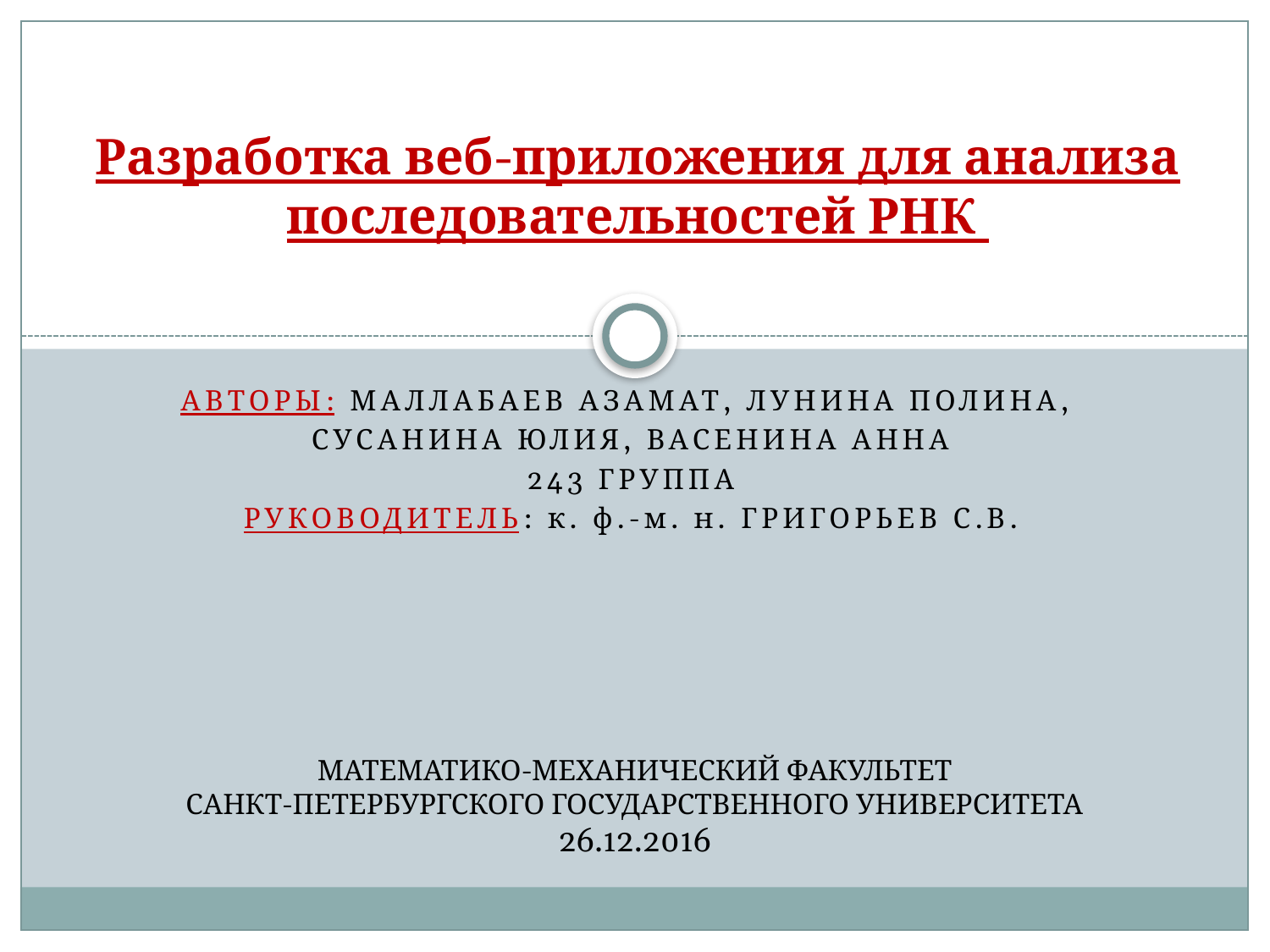

# Разработка веб-приложения для анализа последовательностей РНК
Авторы: маллабаев азамат, лунина полина,
сусанина юлия, васенина анна
243 группа
Руководитель: к. ф.-м. н. григорьев с.В.
МАТЕМАТИКО-МЕХАНИЧЕСКИЙ ФАКУЛЬТЕТ
САНКТ-ПЕТЕРБУРГСКОГО ГОСУДАРСТВЕННОГО УНИВЕРСИТЕТА
26.12.2016